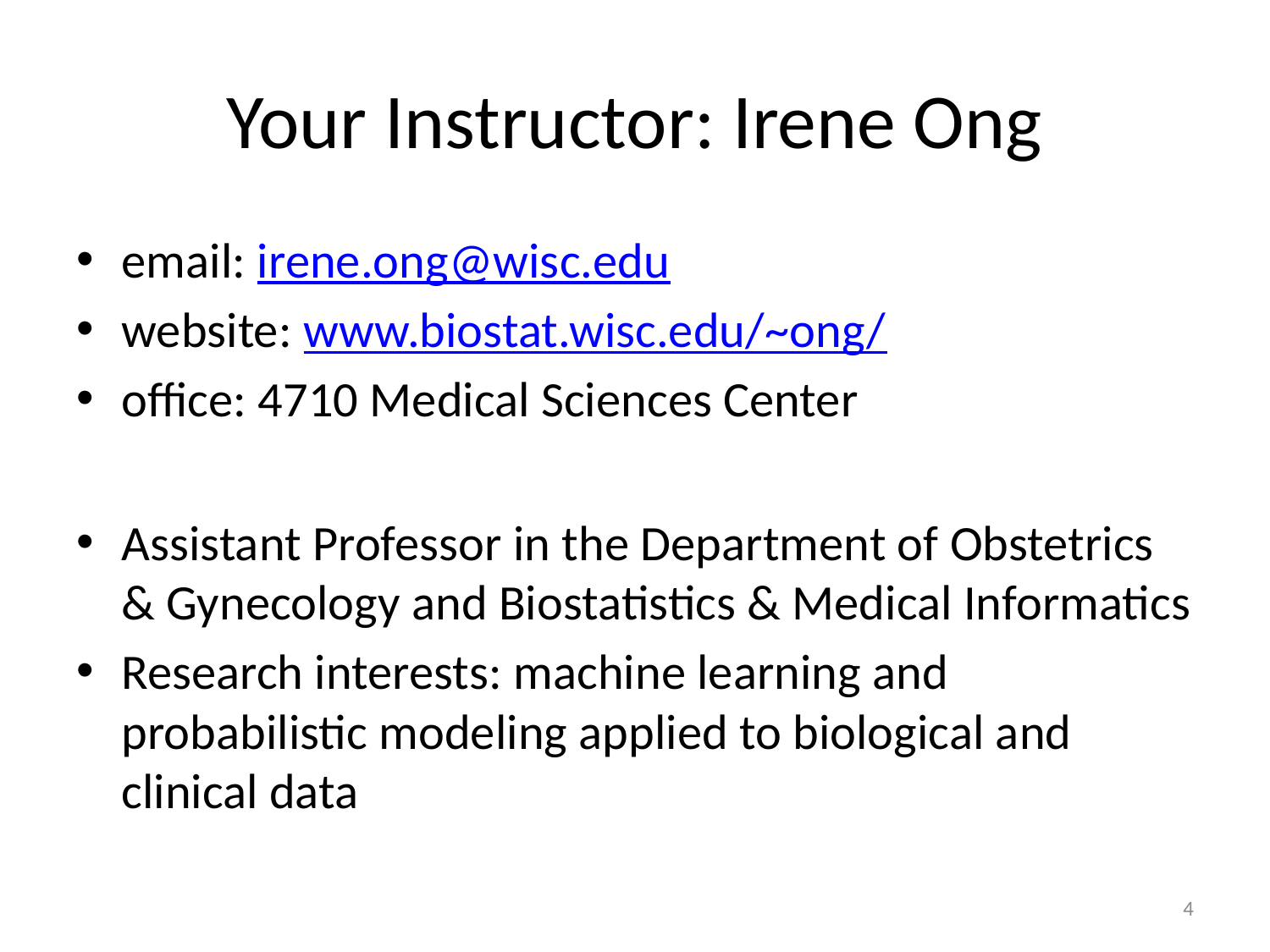

# Your Instructor: Irene Ong
email: irene.ong@wisc.edu
website: www.biostat.wisc.edu/~ong/
office: 4710 Medical Sciences Center

Assistant Professor in the Department of Obstetrics & Gynecology and Biostatistics & Medical Informatics
Research interests: machine learning and probabilistic modeling applied to biological and clinical data
4